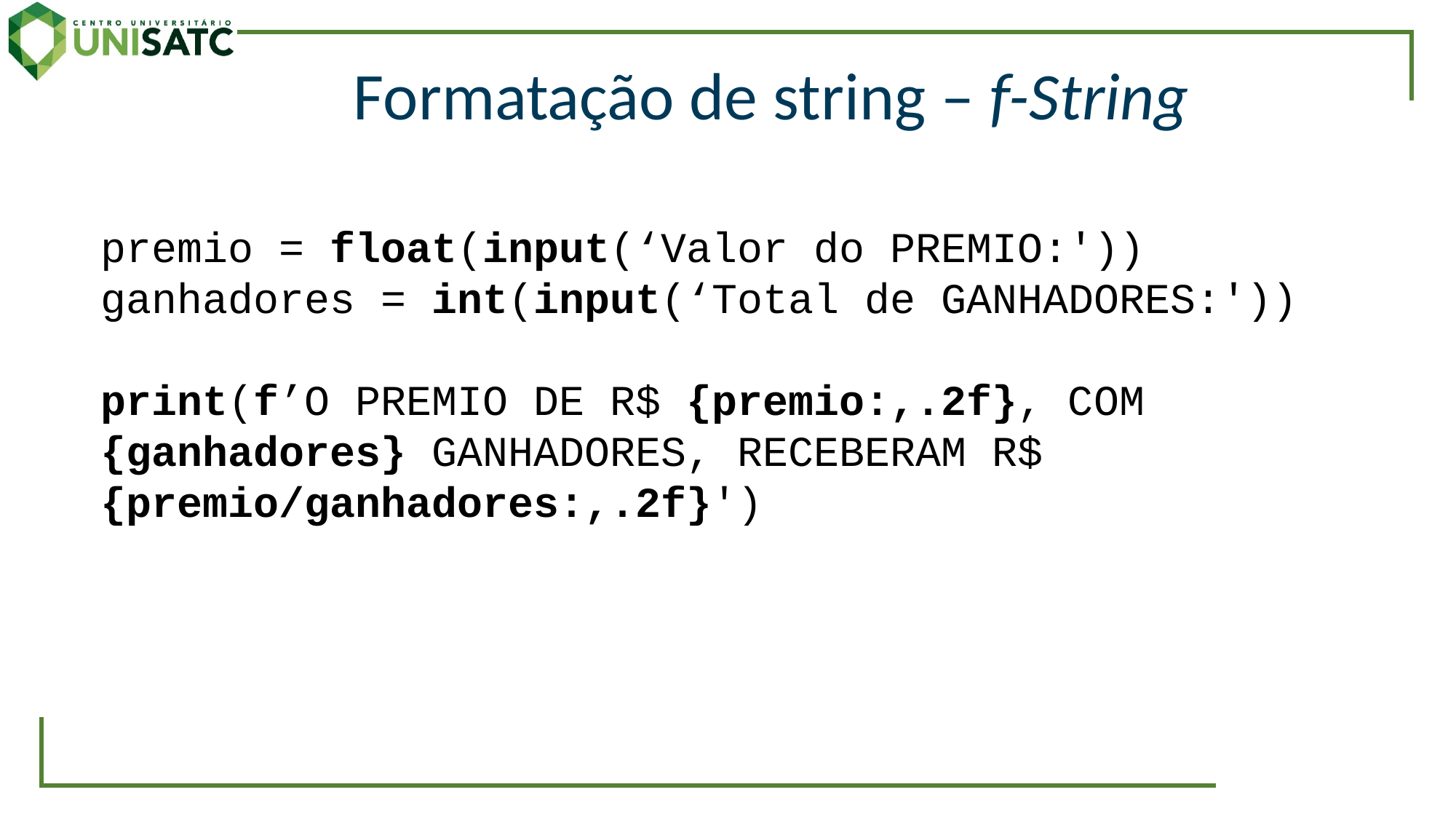

Formatação de string – f-String
premio = float(input(‘Valor do PREMIO:'))
ganhadores = int(input(‘Total de GANHADORES:'))
print(f’O PREMIO DE R$ {premio:,.2f}, COM 		{ganhadores} GANHADORES, RECEBERAM R$ 	{premio/ganhadores:,.2f}')